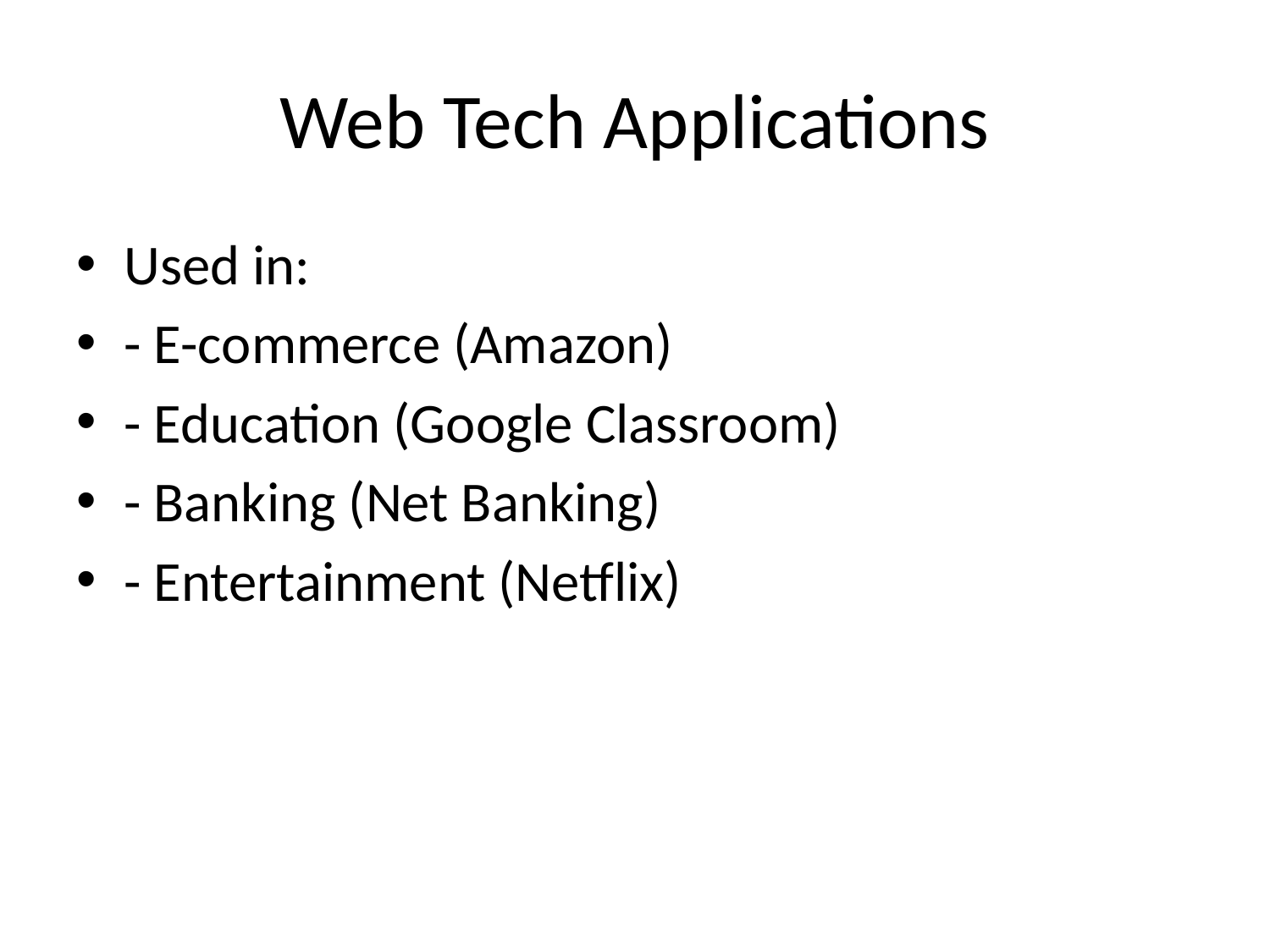

# Web Tech Applications
Used in:
- E-commerce (Amazon)
- Education (Google Classroom)
- Banking (Net Banking)
- Entertainment (Netflix)